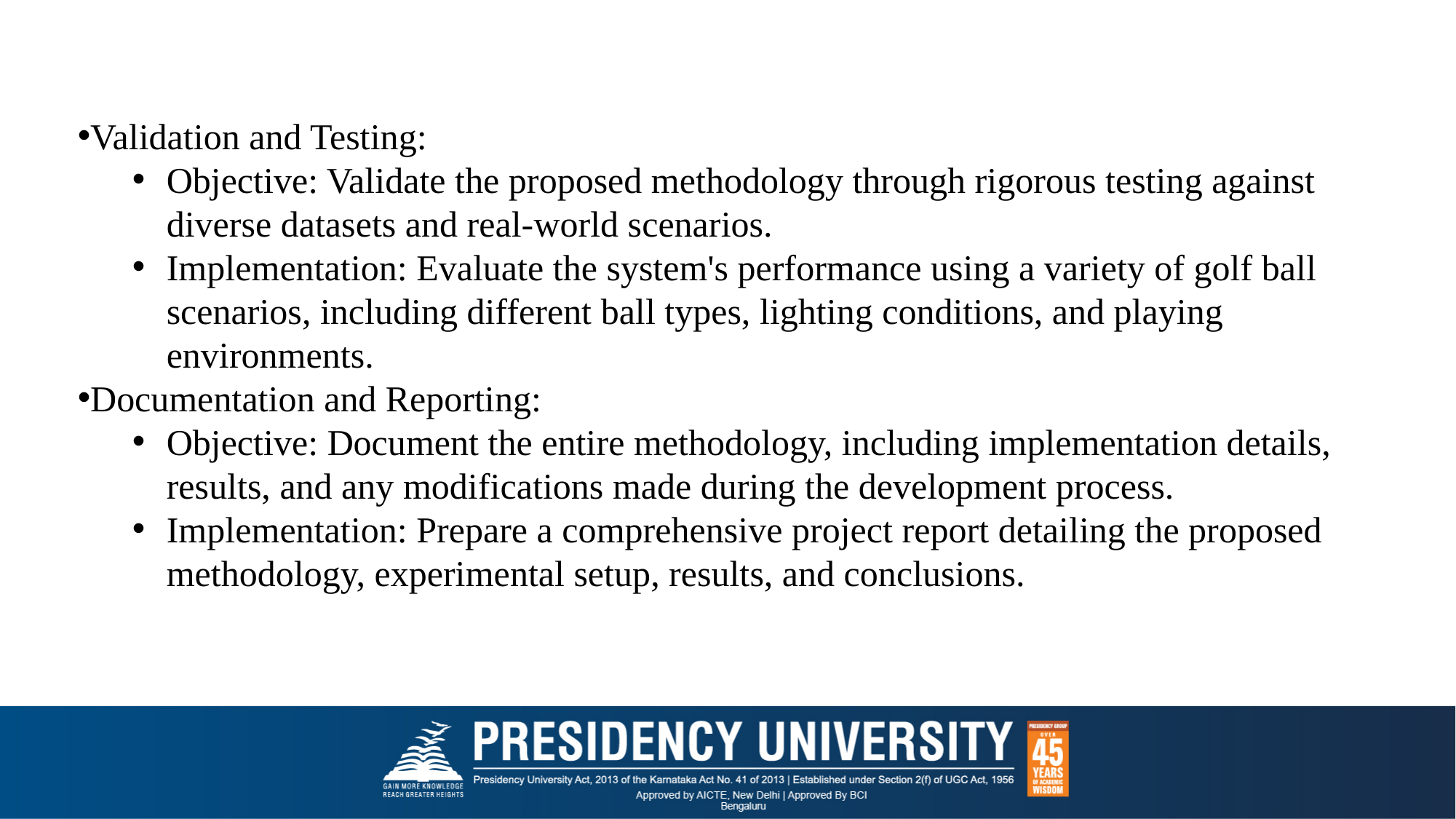

Validation and Testing:
Objective: Validate the proposed methodology through rigorous testing against diverse datasets and real-world scenarios.
Implementation: Evaluate the system's performance using a variety of golf ball scenarios, including different ball types, lighting conditions, and playing environments.
Documentation and Reporting:
Objective: Document the entire methodology, including implementation details, results, and any modifications made during the development process.
Implementation: Prepare a comprehensive project report detailing the proposed methodology, experimental setup, results, and conclusions.